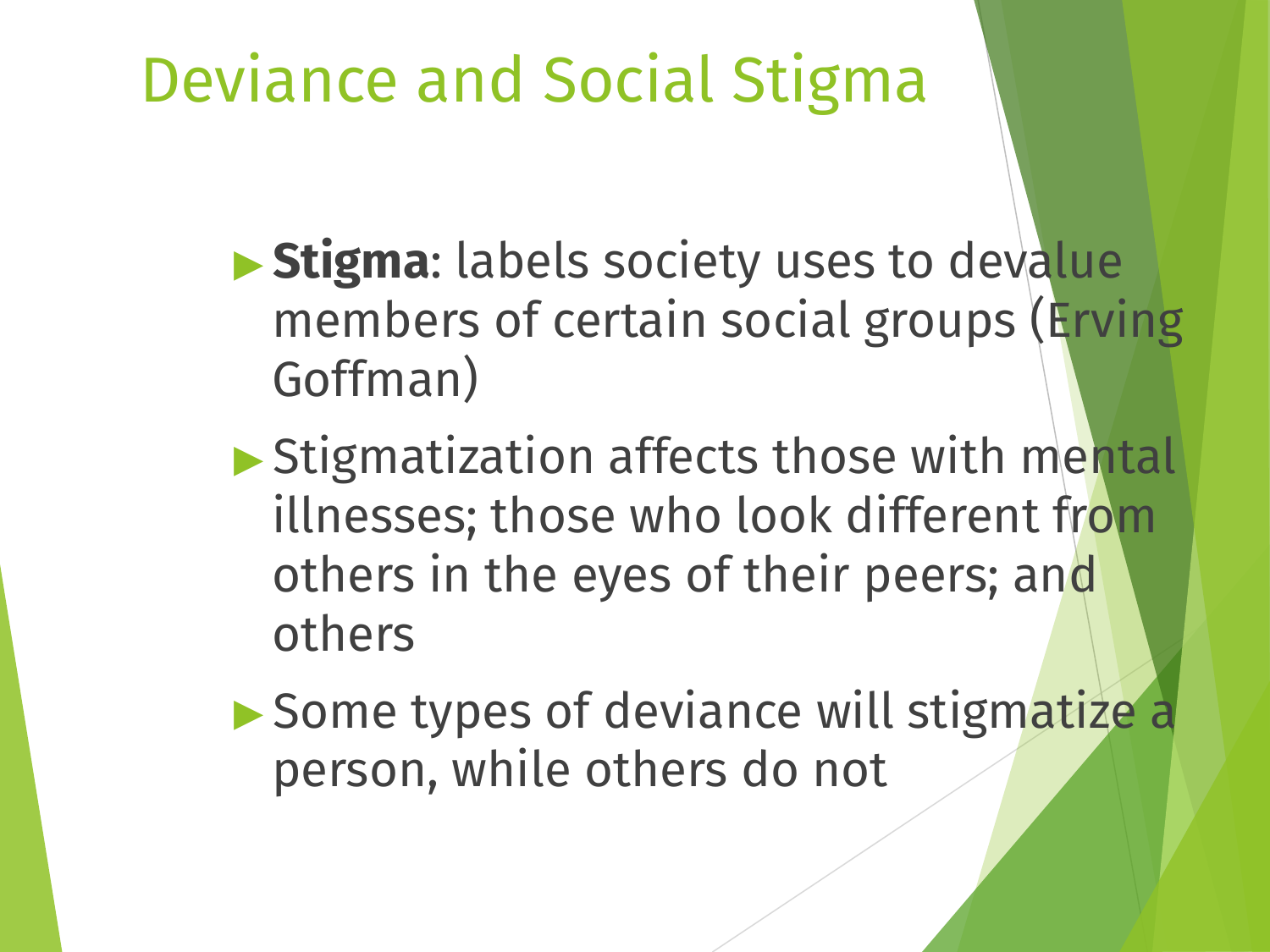

# Deviance and Social Stigma
Stigma: labels society uses to devalue members of certain social groups (Erving Goffman)
Stigmatization affects those with mental illnesses; those who look different from others in the eyes of their peers; and others
Some types of deviance will stigmatize a person, while others do not